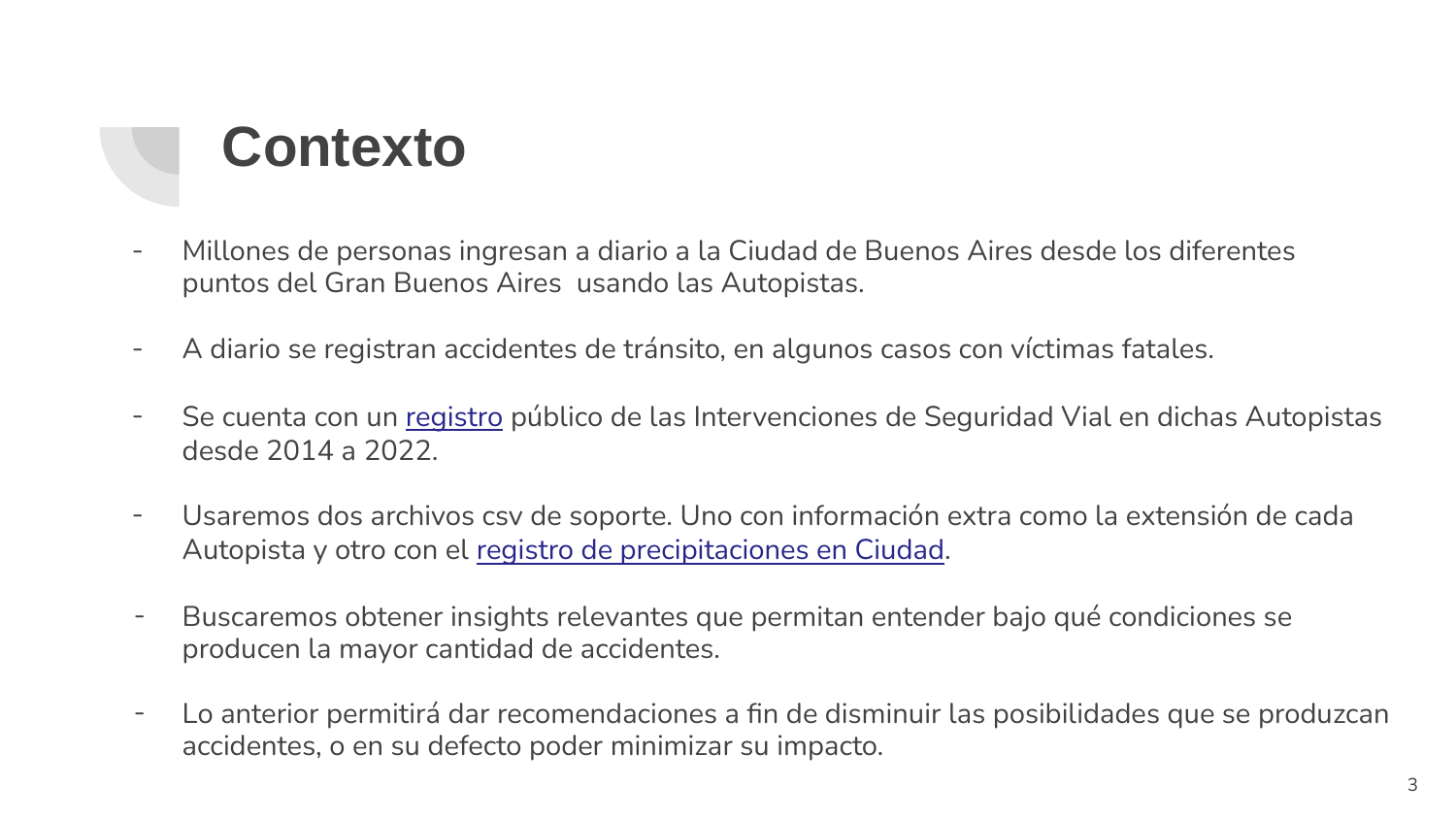

# Contexto
Millones de personas ingresan a diario a la Ciudad de Buenos Aires desde los diferentes puntos del Gran Buenos Aires  usando las Autopistas.
A diario se registran accidentes de tránsito, en algunos casos con víctimas fatales.
Se cuenta con un registro público de las Intervenciones de Seguridad Vial en dichas Autopistas desde 2014 a 2022.
Usaremos dos archivos csv de soporte. Uno con información extra como la extensión de cada Autopista y otro con el registro de precipitaciones en Ciudad.
Buscaremos obtener insights relevantes que permitan entender bajo qué condiciones se producen la mayor cantidad de accidentes.
Lo anterior permitirá dar recomendaciones a fin de disminuir las posibilidades que se produzcan accidentes, o en su defecto poder minimizar su impacto.
3